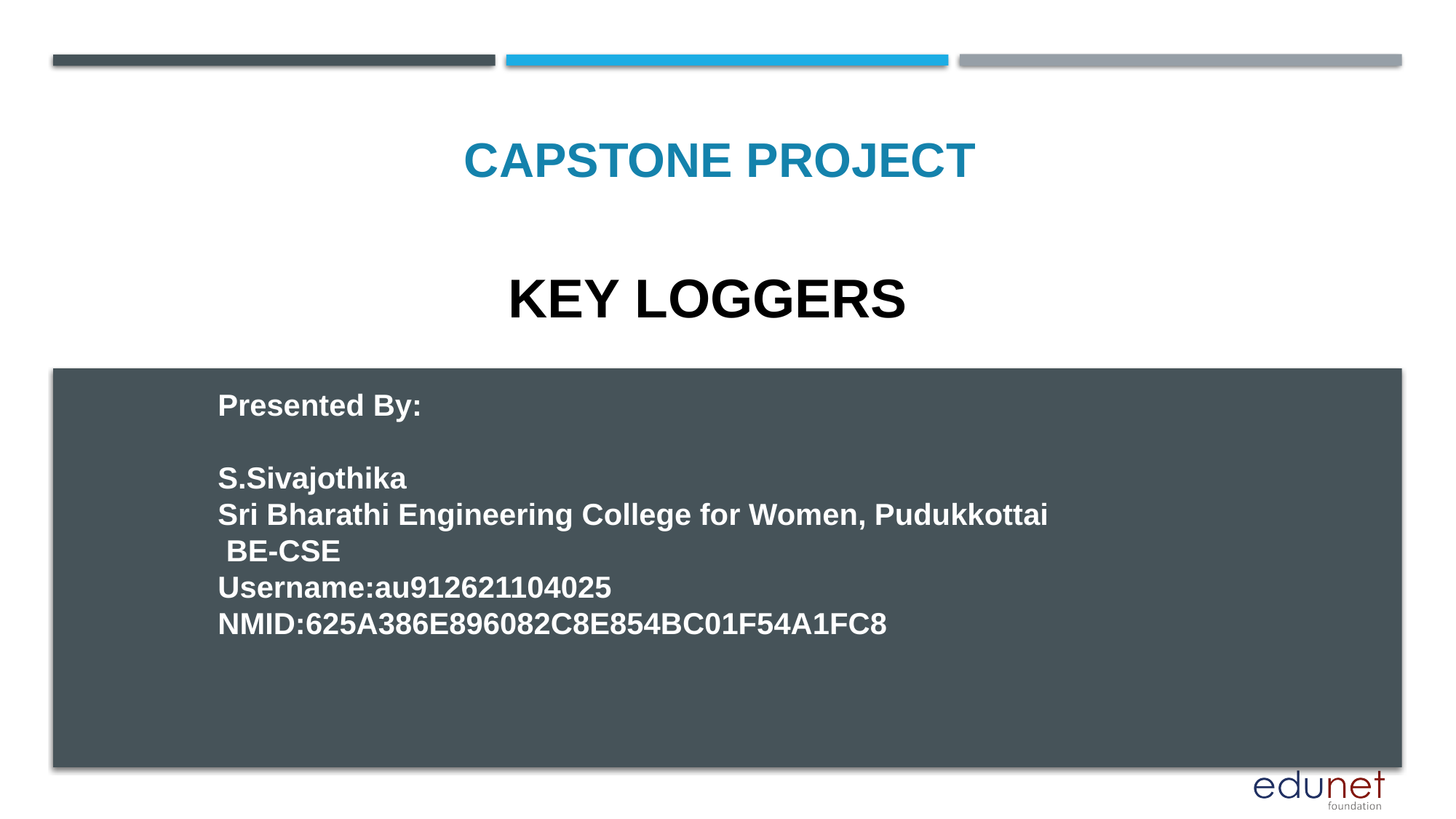

CAPSTONE PROJECT
# KEY LOGGERS
Presented By:

S.Sivajothika
Sri Bharathi Engineering College for Women, Pudukkottai
 BE-CSE
Username:au912621104025
NMID:625A386E896082C8E854BC01F54A1FC8